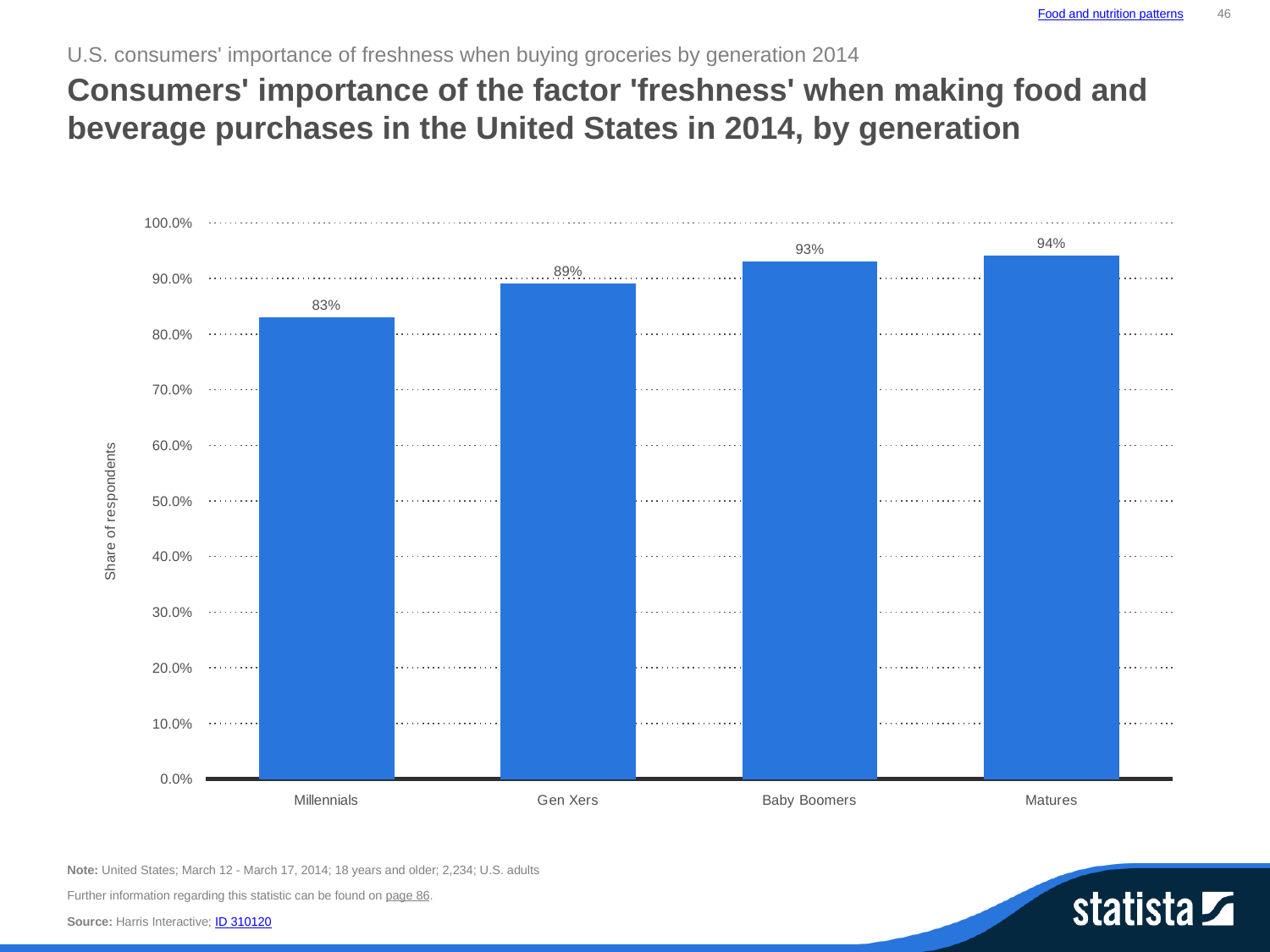

Food and nutrition patterns
46
U.S. consumers' importance of freshness when buying groceries by generation 2014
Consumers' importance of the factor 'freshness' when making food and beverage purchases in the United States in 2014, by generation

### Chart:

| Category | data |
|---|---|
| Millennials | 0.83 |
| Gen Xers | 0.89 |
| Baby Boomers | 0.93 |
| Matures | 0.94 |
Note: United States; March 12 - March 17, 2014; 18 years and older; 2,234; U.S. adults

Further information regarding this statistic can be found on page 86.
Source: Harris Interactive; ID 310120